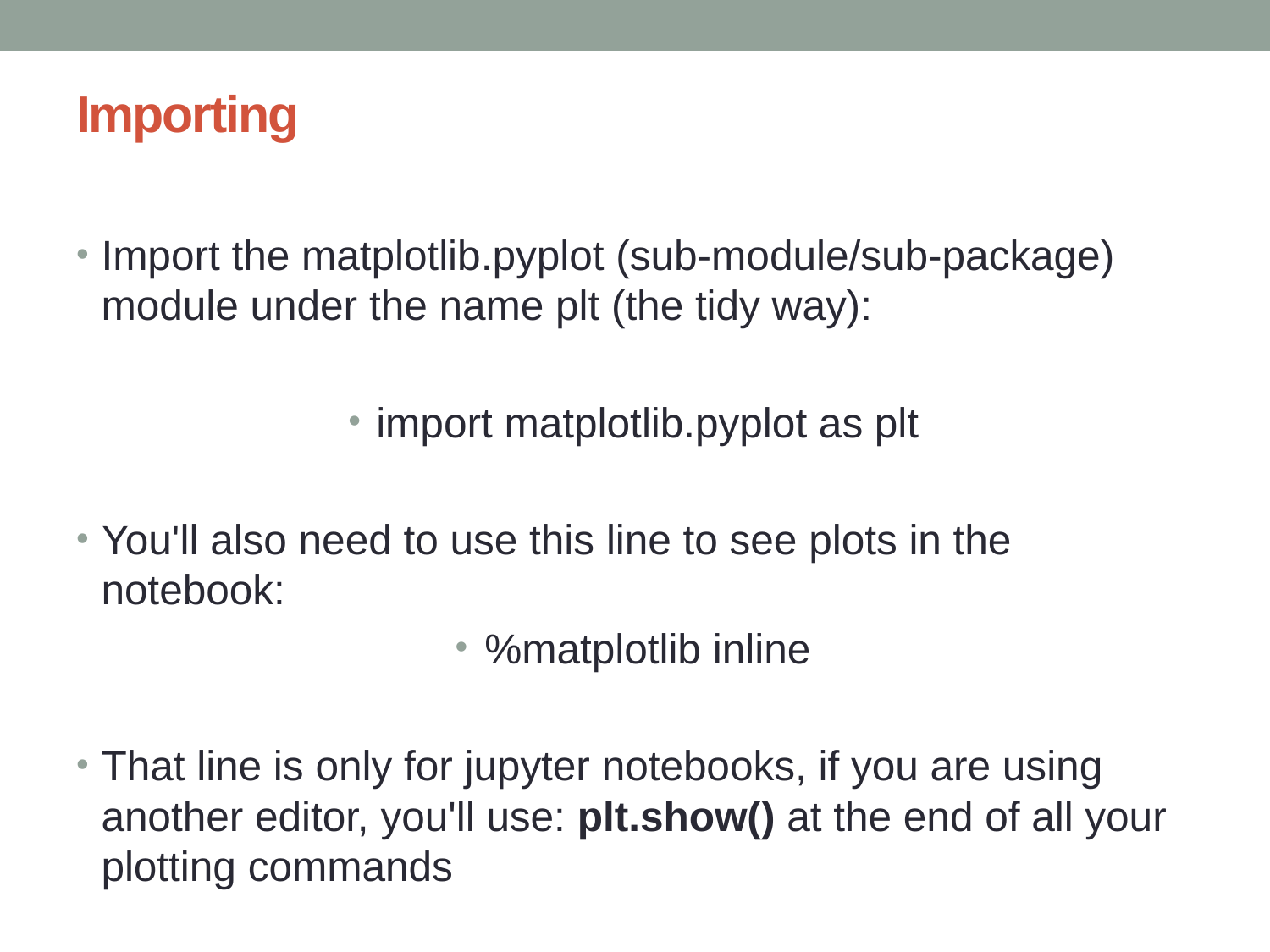

# Importing
Import the matplotlib.pyplot (sub-module/sub-package) module under the name plt (the tidy way):

import matplotlib.pyplot as plt

You'll also need to use this line to see plots in the notebook:
%matplotlib inline

That line is only for jupyter notebooks, if you are using another editor, you'll use: plt.show() at the end of all your plotting commands